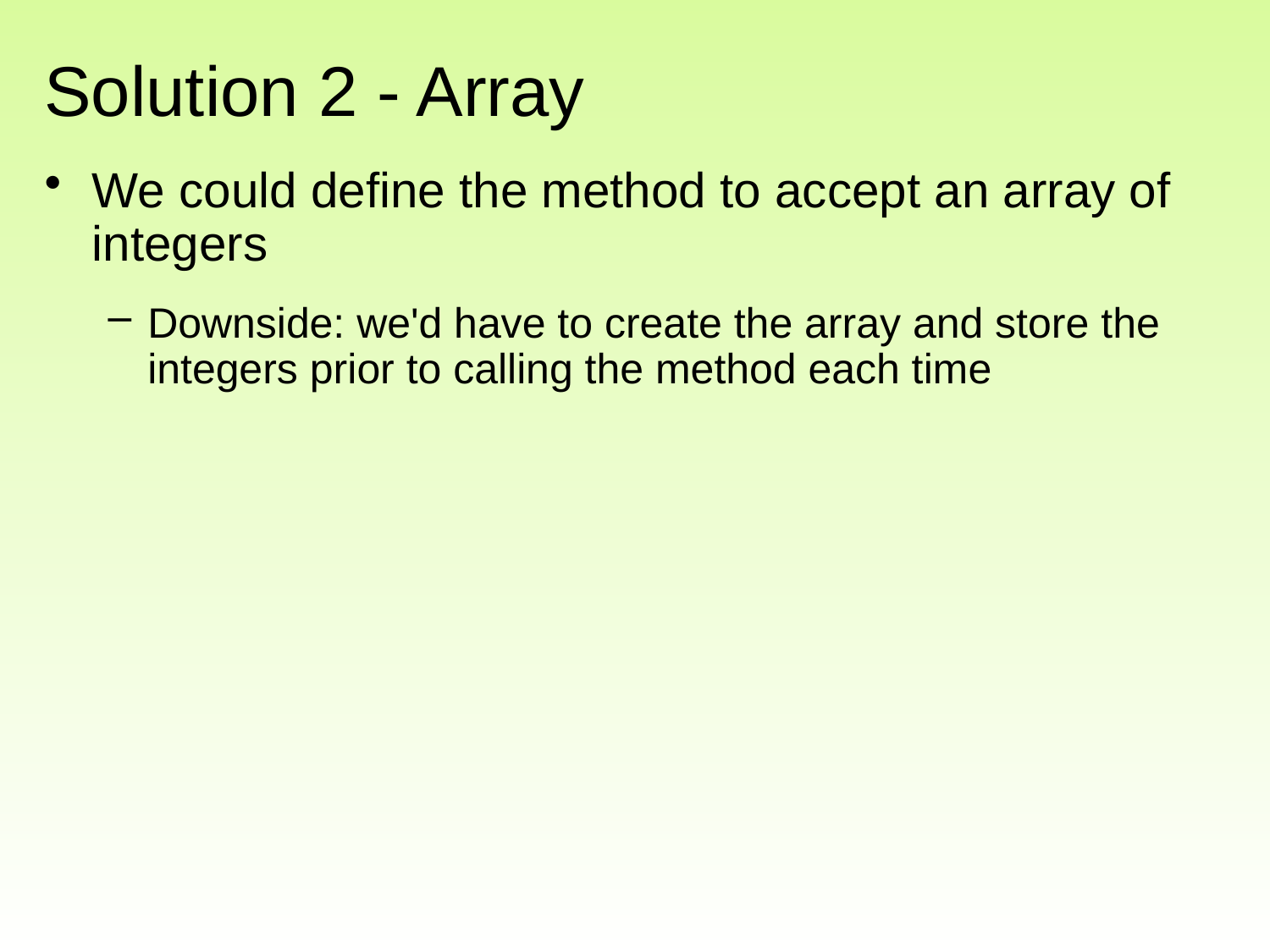

# Solution 2 - Array
We could define the method to accept an array of integers
Downside: we'd have to create the array and store the integers prior to calling the method each time